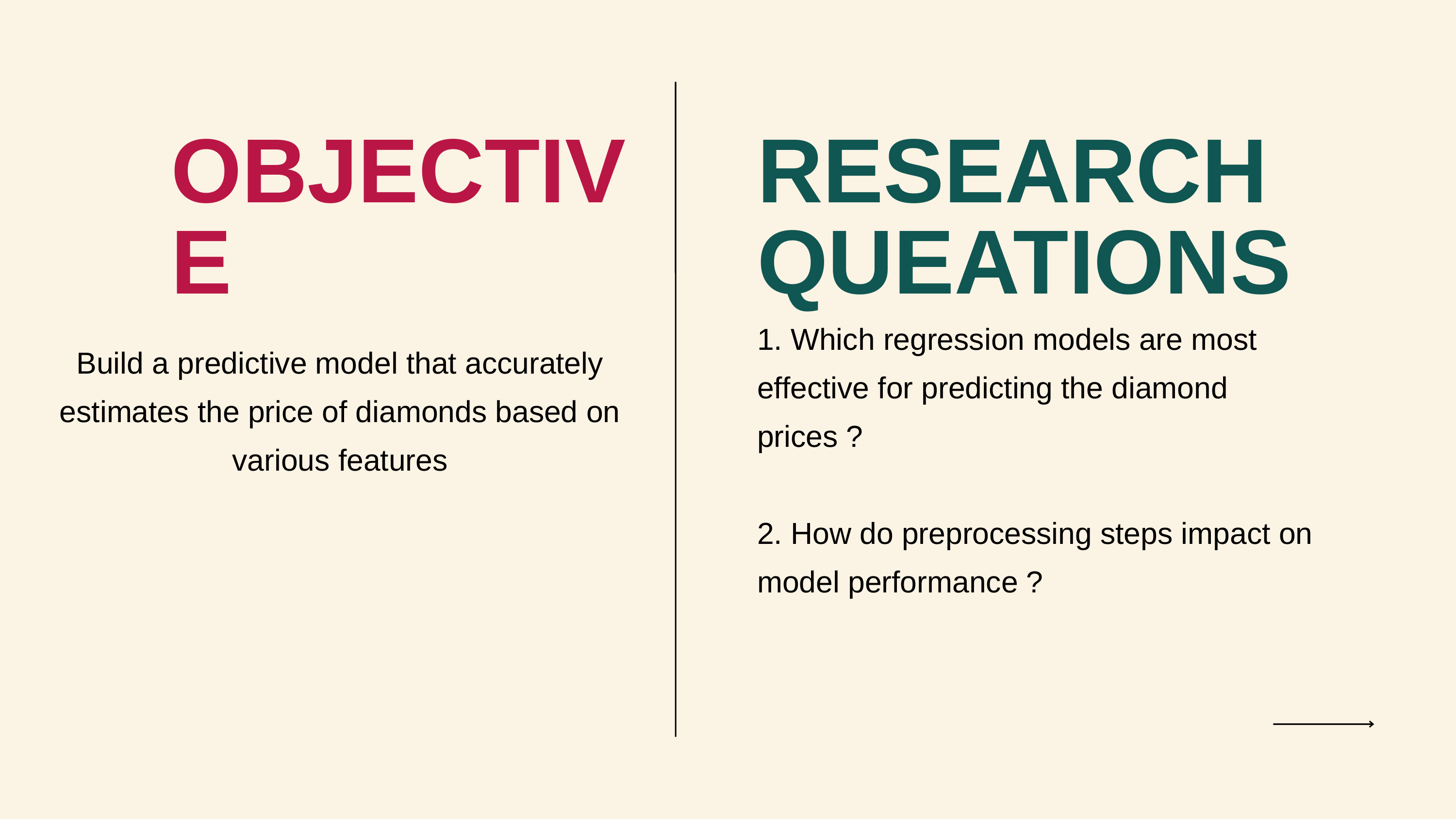

OBJECTIVE
RESEARCH QUEATIONS
1. Which regression models are most effective for predicting the diamond prices ?

2. How do preprocessing steps impact on model performance ?
Build a predictive model that accurately estimates the price of diamonds based on various features